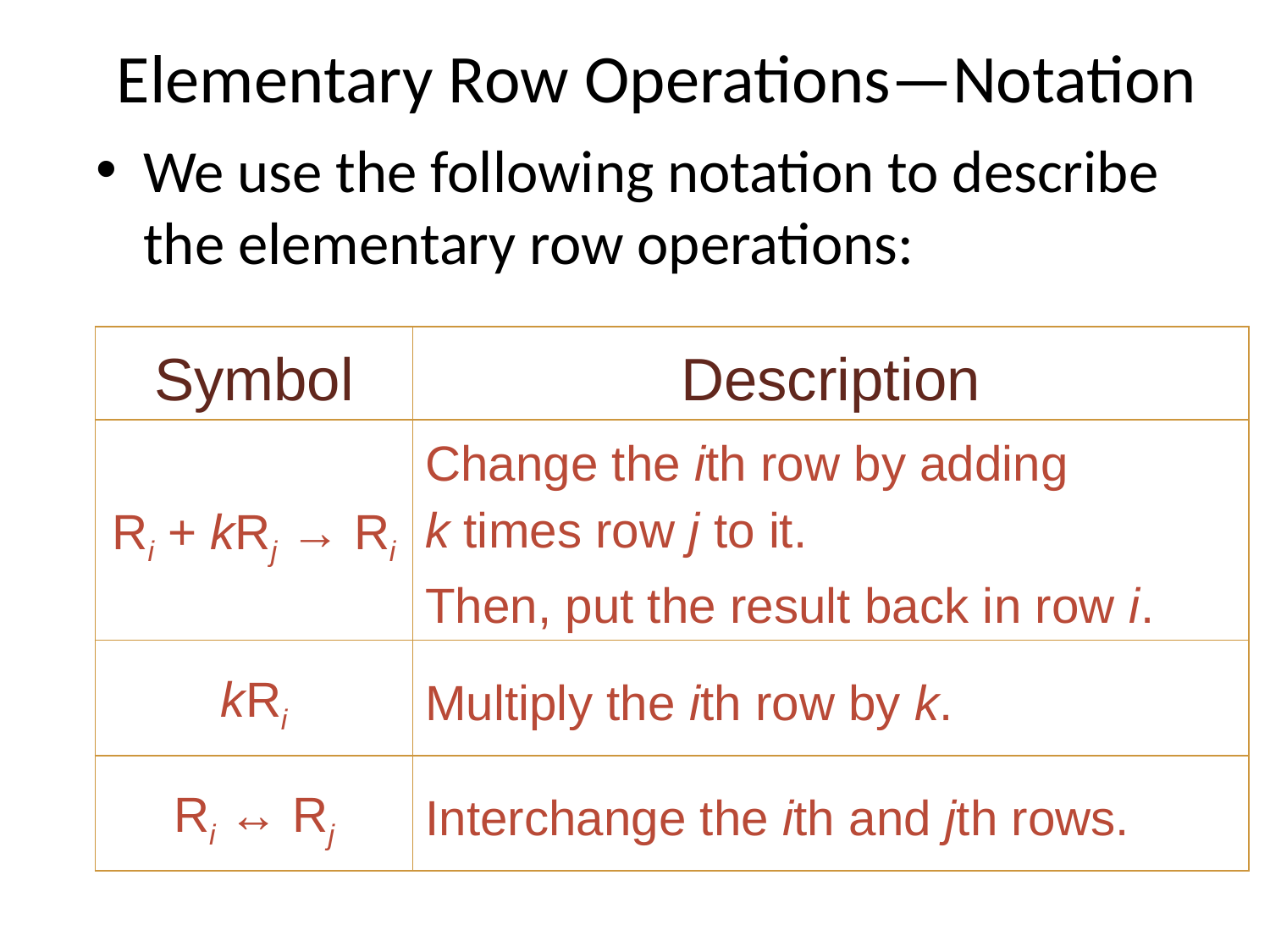

# Elementary Row Operations—Notation
We use the following notation to describe the elementary row operations:
| Symbol | Description |
| --- | --- |
| Ri + kRj → Ri | Change the ith row by adding k times row j to it. Then, put the result back in row i. |
| kRi | Multiply the ith row by k. |
| Ri ↔ Rj | Interchange the ith and jth rows. |